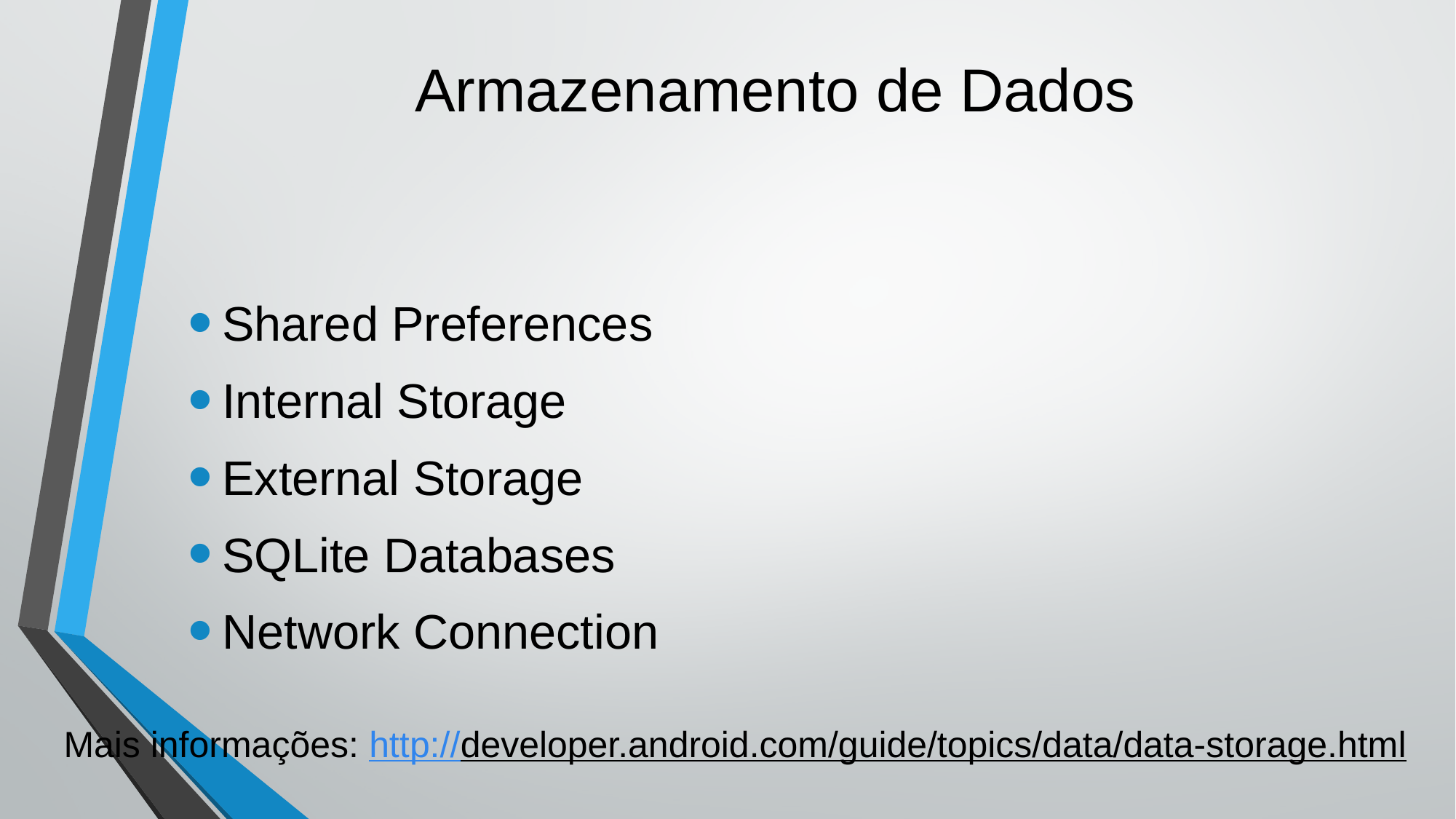

# Armazenamento de Dados
Shared Preferences
Internal Storage
External Storage
SQLite Databases
Network Connection
Mais informações: http://developer.android.com/guide/topics/data/data-storage.html